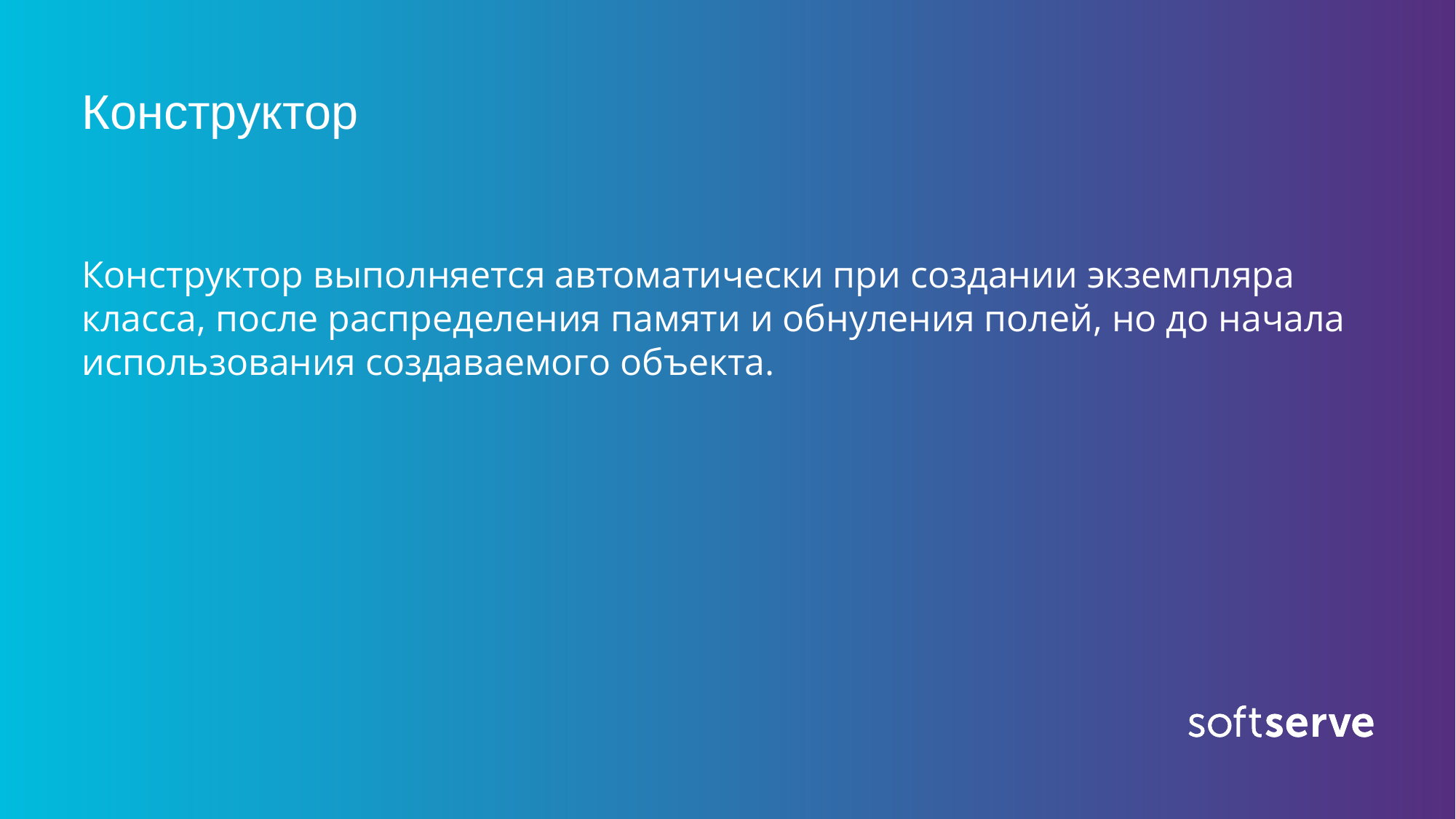

# Конструктор
Конструктор выполняется автоматически при создании экземпляра класса, после распределения памяти и обнуления полей, но до начала использования создаваемого объекта.